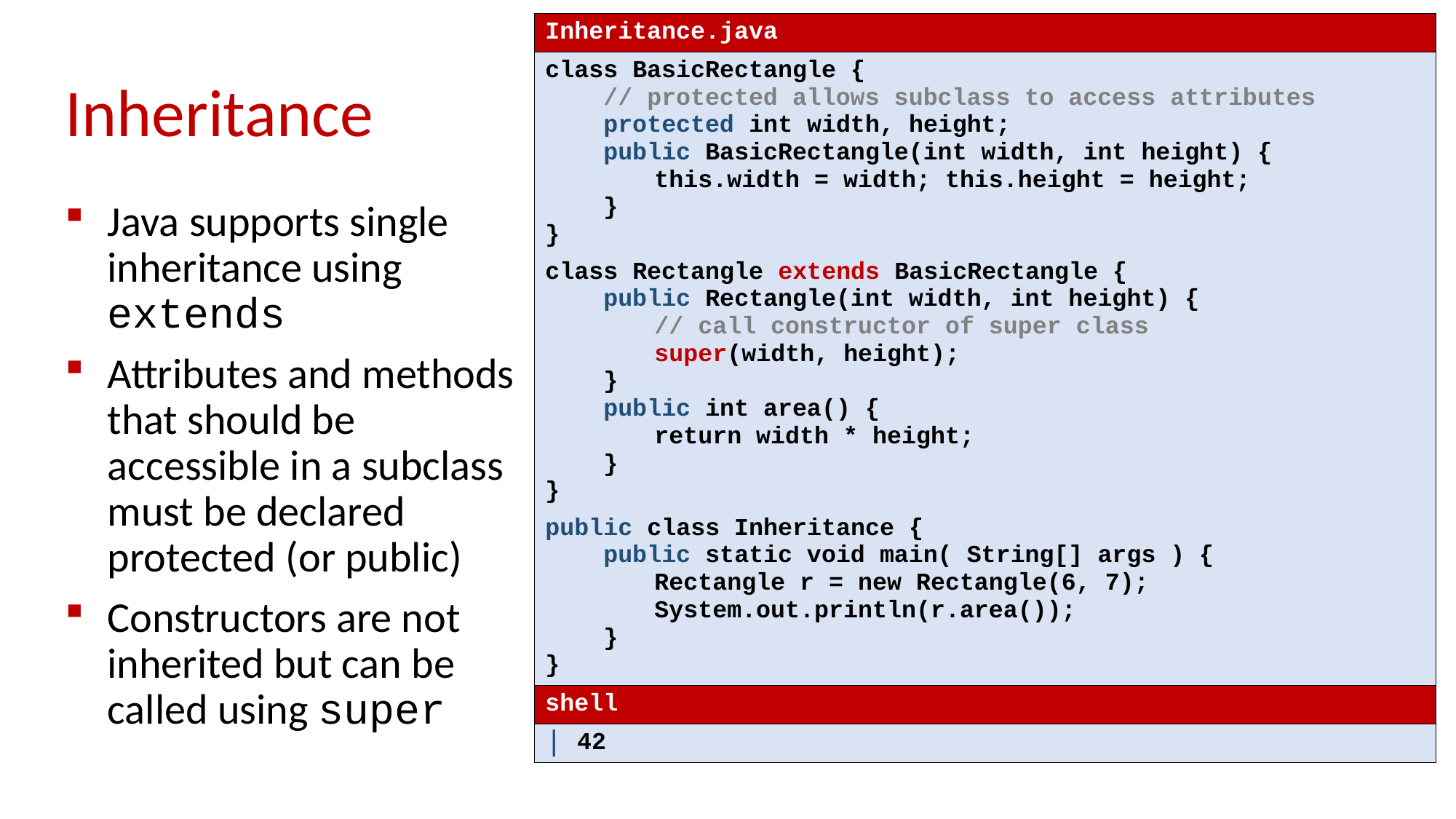

| Inheritance.java |
| --- |
| class BasicRectangle { // protected allows subclass to access attributes protected int width, height; public BasicRectangle(int width, int height) { this.width = width; this.height = height; } } class Rectangle extends BasicRectangle { public Rectangle(int width, int height) { // call constructor of super class super(width, height); } public int area() { return width \* height; } } public class Inheritance { public static void main( String[] args ) { Rectangle r = new Rectangle(6, 7); System.out.println(r.area()); } } |
| shell |
| 42 |
# Inheritance
Java supports single inheritance using extends
Attributes and methods that should be accessible in a subclass must be declared protected (or public)
Constructors are not inherited but can be called using super